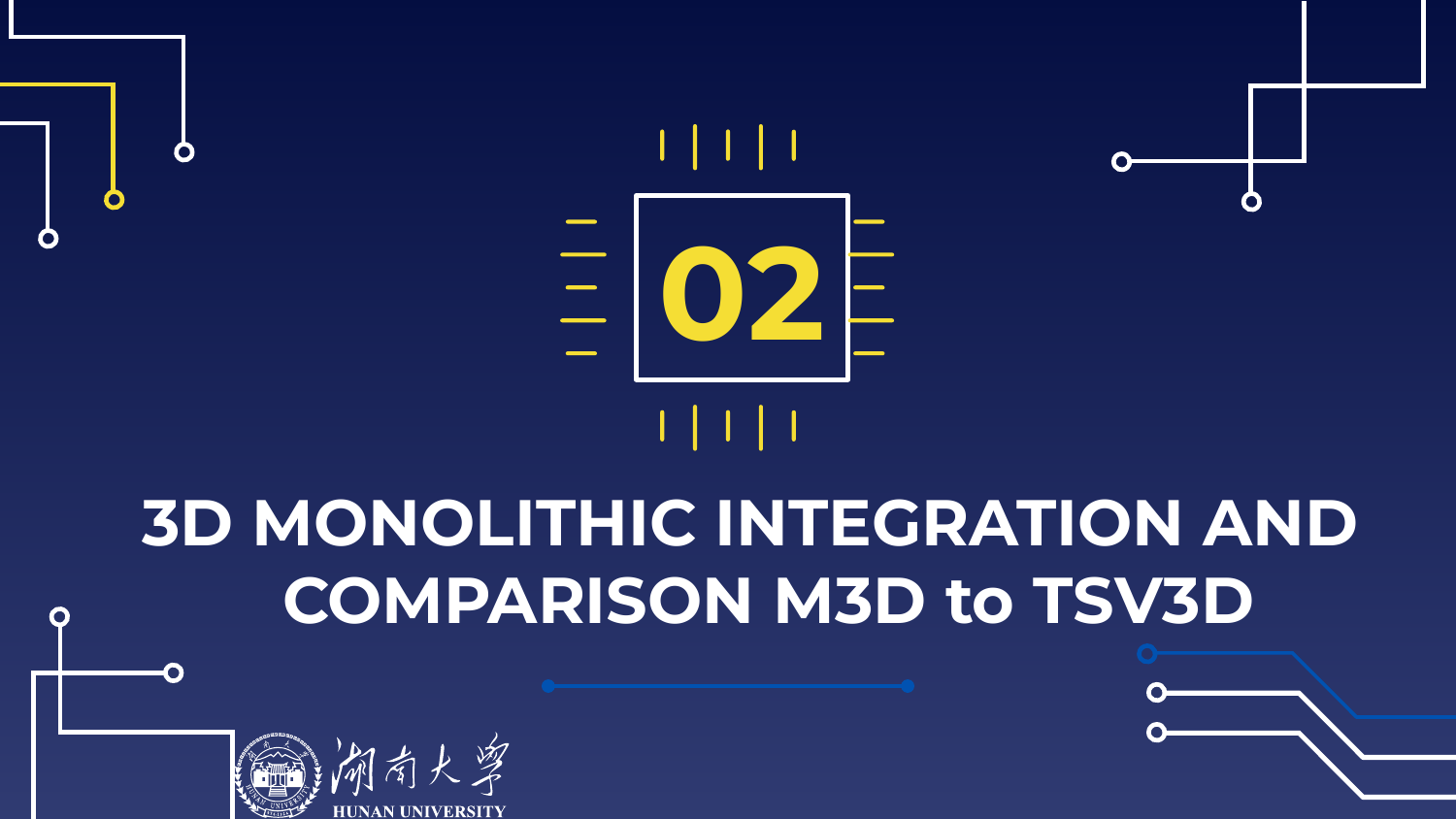

02

# 3D MONOLITHIC INTEGRATION AND COMPARISON M3D to TSV3D